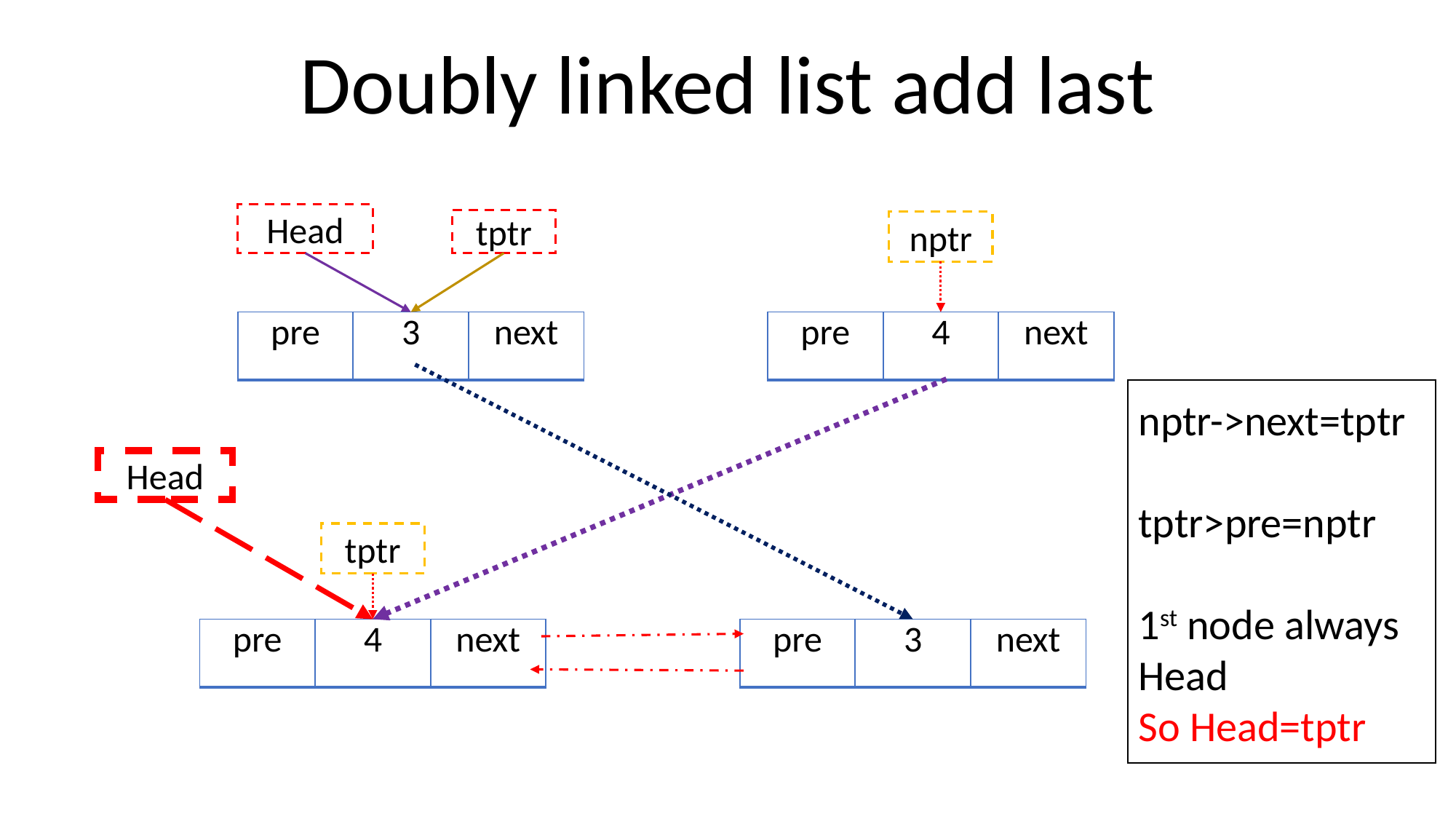

# Doubly linked list add last

Head
tptr
nptr
| pre | 3 | next |
| --- | --- | --- |
| pre | 4 | next |
| --- | --- | --- |
nptr->next=tptr
       tptr>pre=nptr

1st node always Head
So Head=tptr
Head
tptr
| pre | 4 | next |
| --- | --- | --- |
| pre | 3 | next |
| --- | --- | --- |